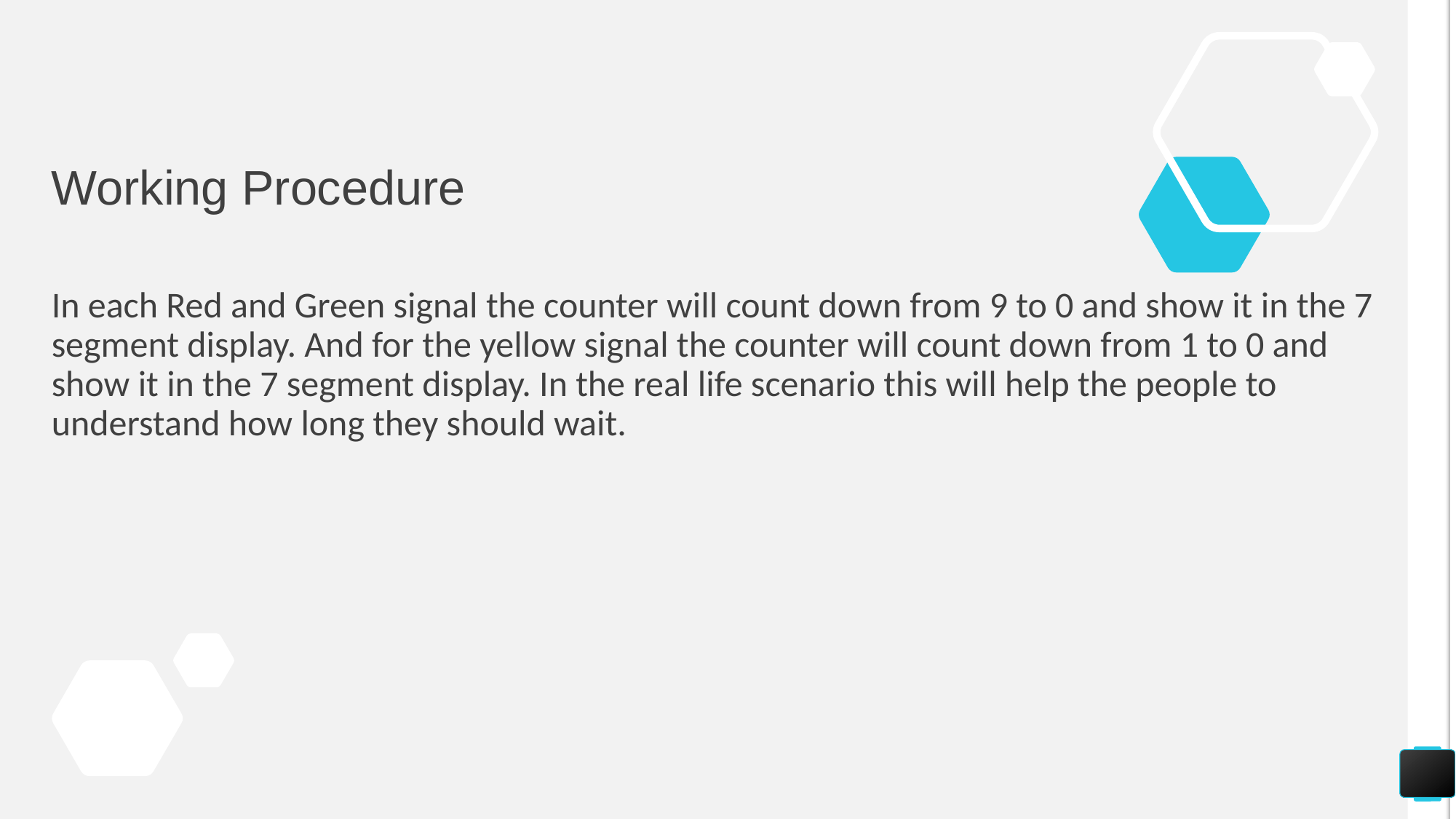

# Working Procedure
In each Red and Green signal the counter will count down from 9 to 0 and show it in the 7 segment display. And for the yellow signal the counter will count down from 1 to 0 and show it in the 7 segment display. In the real life scenario this will help the people to understand how long they should wait.
6